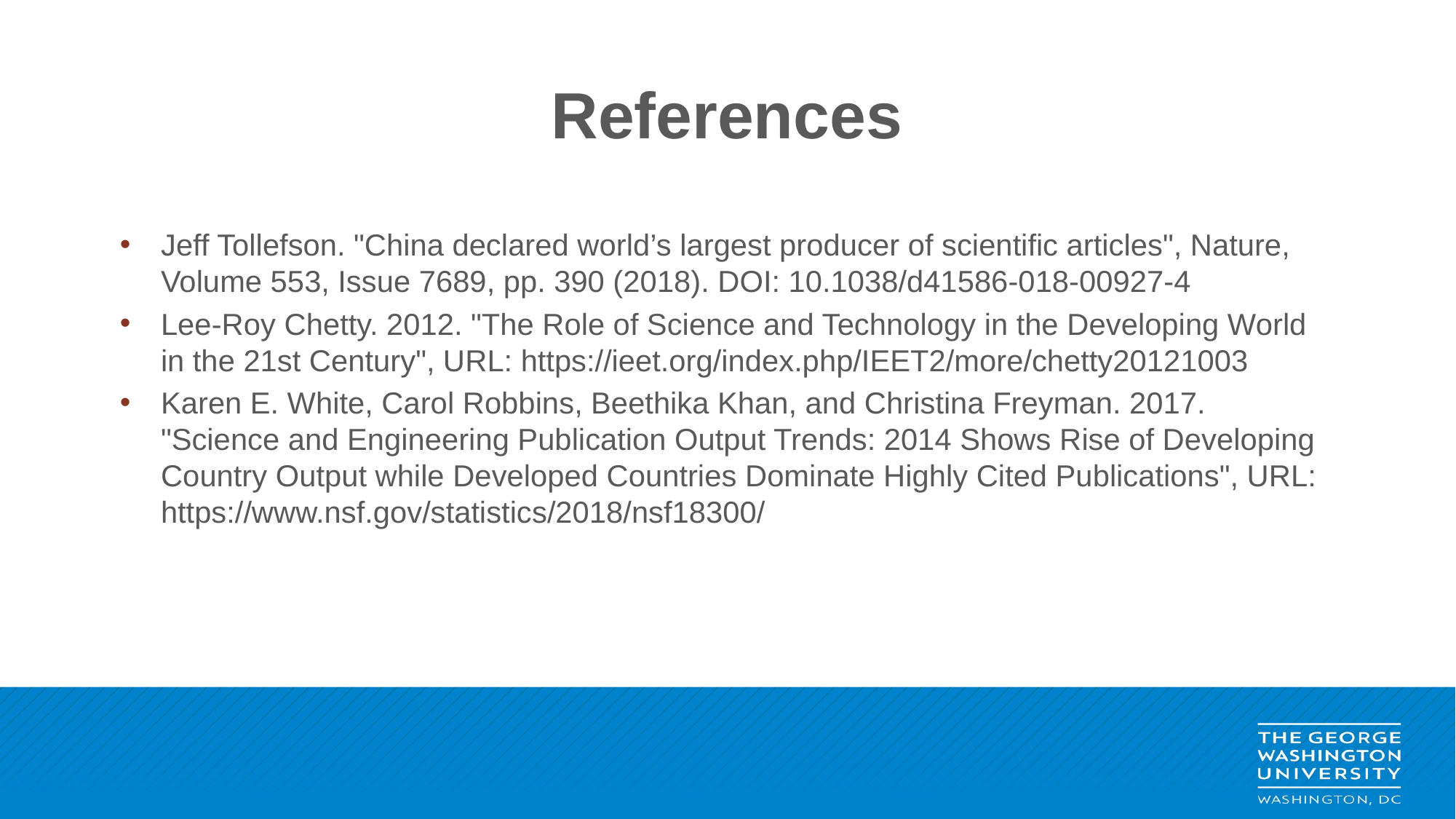

# References
Jeff Tollefson. "China declared world’s largest producer of scientific articles", Nature, Volume 553, Issue 7689, pp. 390 (2018). DOI: 10.1038/d41586-018-00927-4
Lee-Roy Chetty. 2012. "The Role of Science and Technology in the Developing World in the 21st Century", URL: https://ieet.org/index.php/IEET2/more/chetty20121003
Karen E. White, Carol Robbins, Beethika Khan, and Christina Freyman. 2017. "Science and Engineering Publication Output Trends: 2014 Shows Rise of Developing Country Output while Developed Countries Dominate Highly Cited Publications", URL: https://www.nsf.gov/statistics/2018/nsf18300/